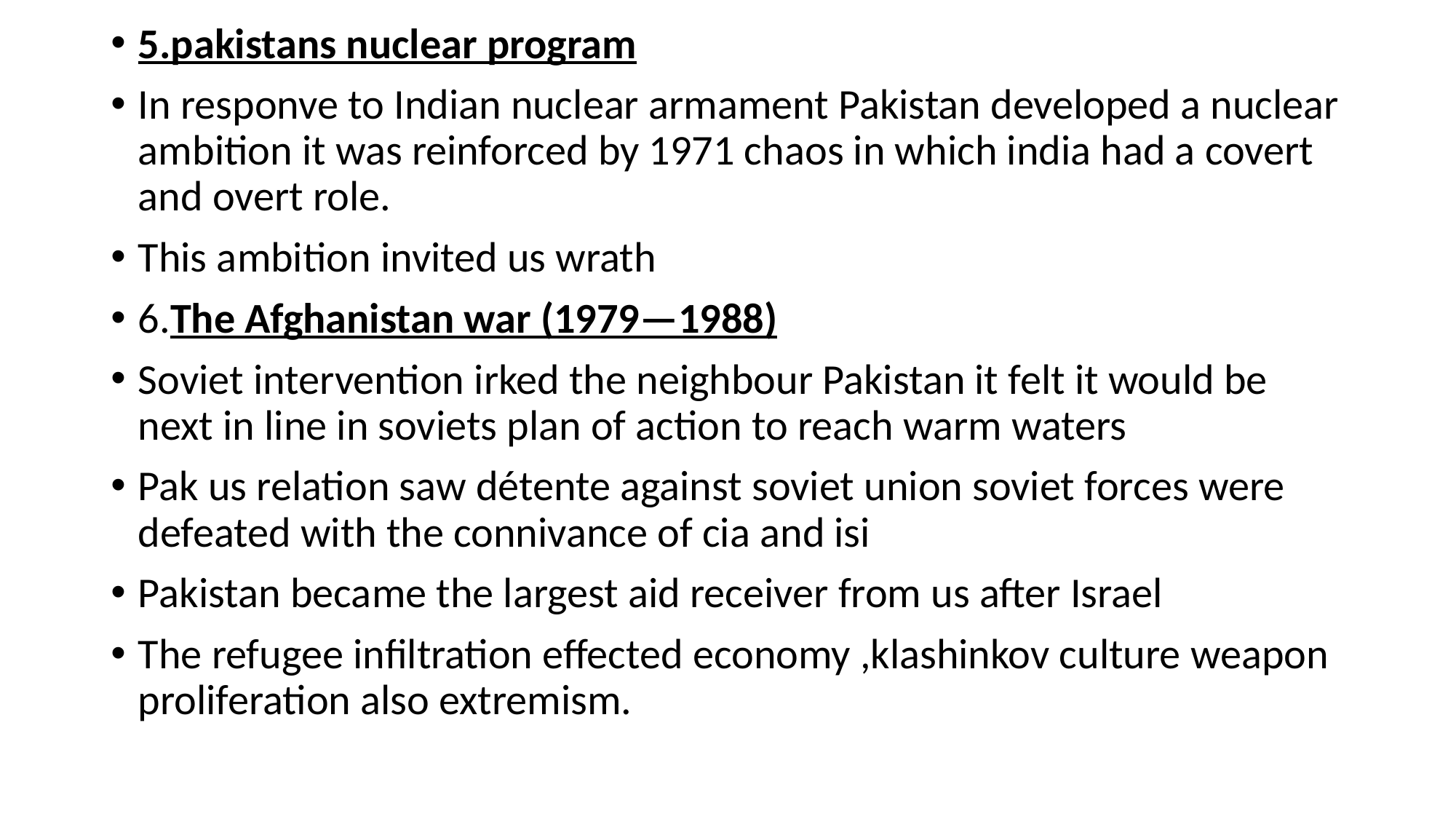

5.pakistans nuclear program
In responve to Indian nuclear armament Pakistan developed a nuclear ambition it was reinforced by 1971 chaos in which india had a covert and overt role.
This ambition invited us wrath
6.The Afghanistan war (1979—1988)
Soviet intervention irked the neighbour Pakistan it felt it would be next in line in soviets plan of action to reach warm waters
Pak us relation saw détente against soviet union soviet forces were defeated with the connivance of cia and isi
Pakistan became the largest aid receiver from us after Israel
The refugee infiltration effected economy ,klashinkov culture weapon proliferation also extremism.